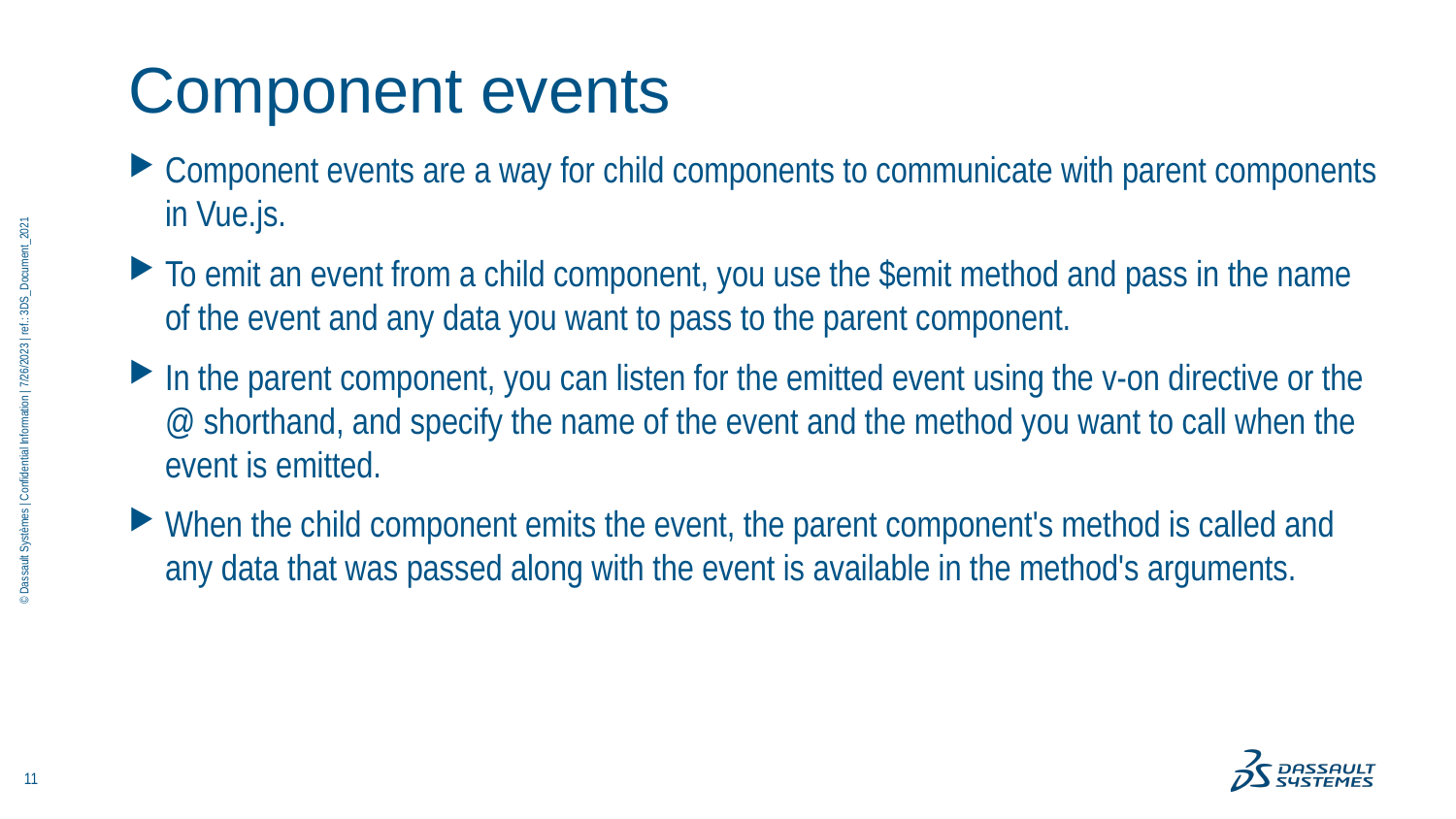

# Component events
Component events are a way for child components to communicate with parent components in Vue.js.
To emit an event from a child component, you use the $emit method and pass in the name of the event and any data you want to pass to the parent component.
In the parent component, you can listen for the emitted event using the v-on directive or the @ shorthand, and specify the name of the event and the method you want to call when the event is emitted.
When the child component emits the event, the parent component's method is called and any data that was passed along with the event is available in the method's arguments.